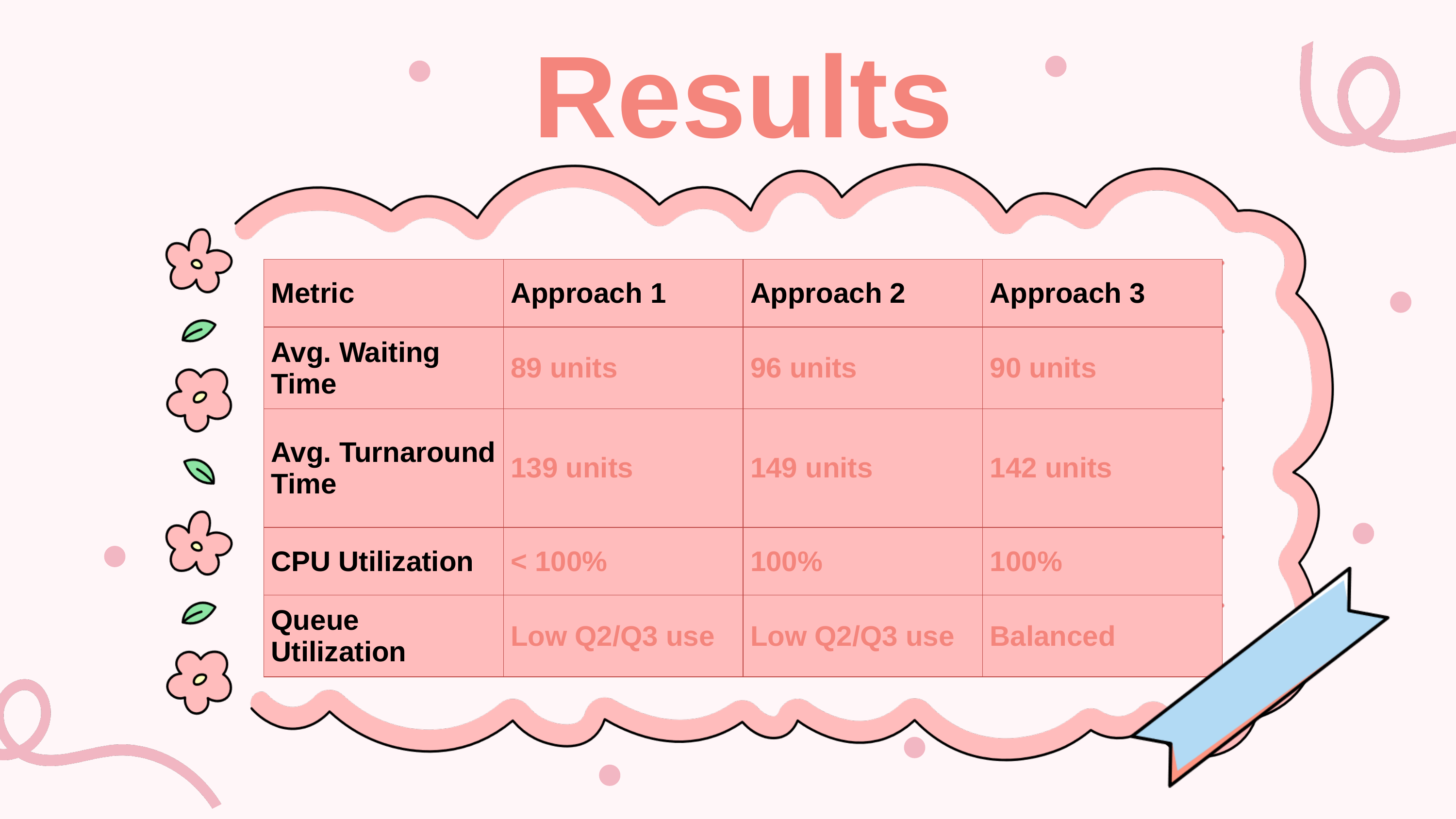

Results

| Metric | Approach 1 | Approach 2 | Approach 3 |
| --- | --- | --- | --- |
| Avg. Waiting Time | 89 units | 96 units | 90 units |
| Avg. Turnaround Time | 139 units | 149 units | 142 units |
| CPU Utilization | < 100% | 100% | 100% |
| Queue Utilization | Low Q2/Q3 use | Low Q2/Q3 use | Balanced |